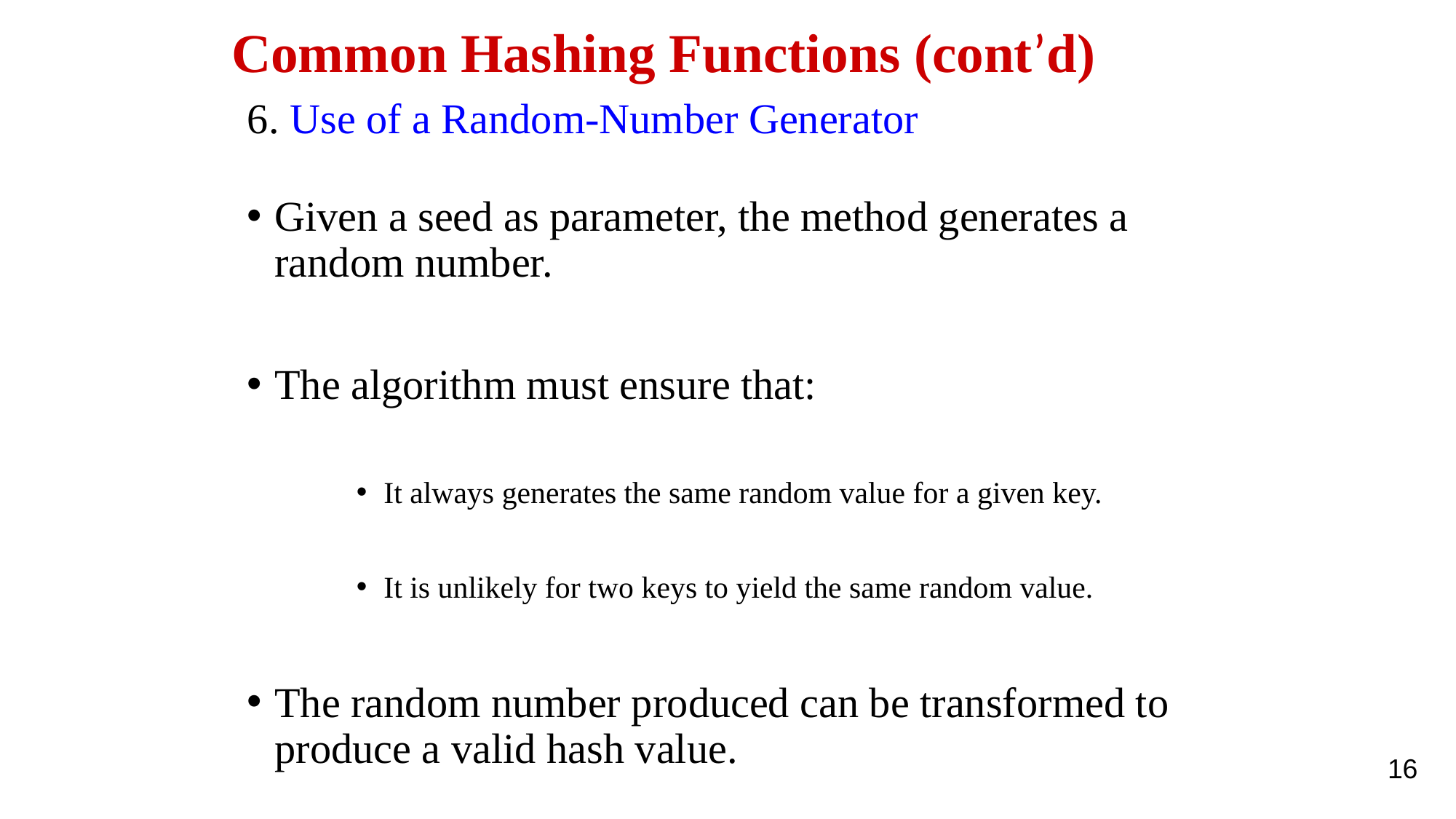

# Common Hashing Functions (cont’d)
6. Use of a Random-Number Generator

Given a seed as parameter, the method generates a random number.

The algorithm must ensure that:

It always generates the same random value for a given key.

It is unlikely for two keys to yield the same random value.

The random number produced can be transformed to produce a valid hash value.